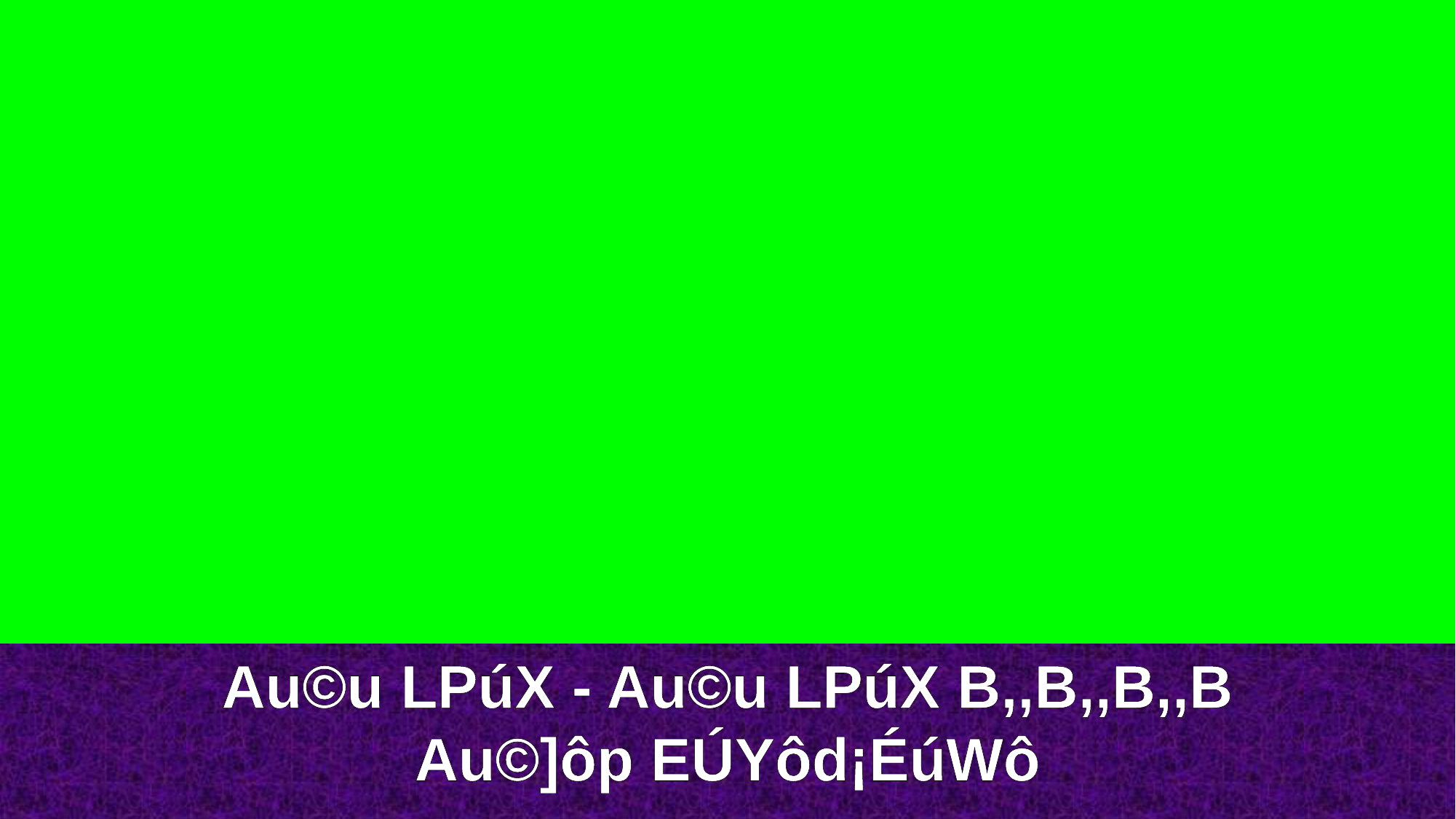

Au©u LPúX - Au©u LPúX B,,B,,B,,B
Au©]ôp EÚYôd¡ÉúWô